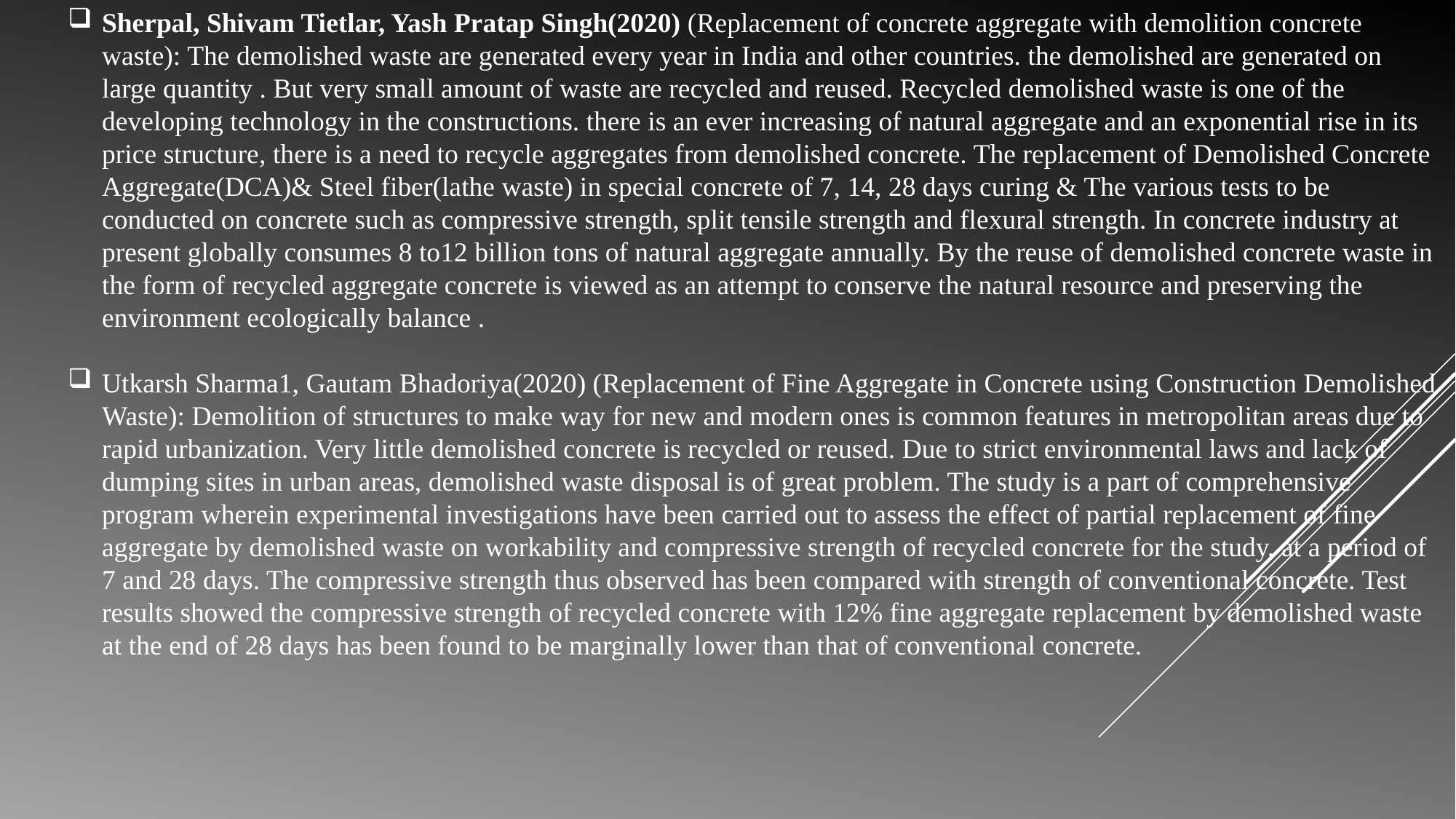

Sherpal, Shivam Tietlar, Yash Pratap Singh(2020) (Replacement of concrete aggregate with demolition concrete waste): The demolished waste are generated every year in India and other countries. the demolished are generated on large quantity . But very small amount of waste are recycled and reused. Recycled demolished waste is one of the developing technology in the constructions. there is an ever increasing of natural aggregate and an exponential rise in its price structure, there is a need to recycle aggregates from demolished concrete. The replacement of Demolished Concrete Aggregate(DCA)& Steel fiber(lathe waste) in special concrete of 7, 14, 28 days curing & The various tests to be conducted on concrete such as compressive strength, split tensile strength and flexural strength. In concrete industry at present globally consumes 8 to12 billion tons of natural aggregate annually. By the reuse of demolished concrete waste in the form of recycled aggregate concrete is viewed as an attempt to conserve the natural resource and preserving the environment ecologically balance .

Utkarsh Sharma1, Gautam Bhadoriya(2020) (Replacement of Fine Aggregate in Concrete using Construction Demolished Waste): Demolition of structures to make way for new and modern ones is common features in metropolitan areas due to rapid urbanization. Very little demolished concrete is recycled or reused. Due to strict environmental laws and lack of dumping sites in urban areas, demolished waste disposal is of great problem. The study is a part of comprehensive program wherein experimental investigations have been carried out to assess the effect of partial replacement of fine aggregate by demolished waste on workability and compressive strength of recycled concrete for the study, at a period of 7 and 28 days. The compressive strength thus observed has been compared with strength of conventional concrete. Test results showed the compressive strength of recycled concrete with 12% fine aggregate replacement by demolished waste at the end of 28 days has been found to be marginally lower than that of conventional concrete.